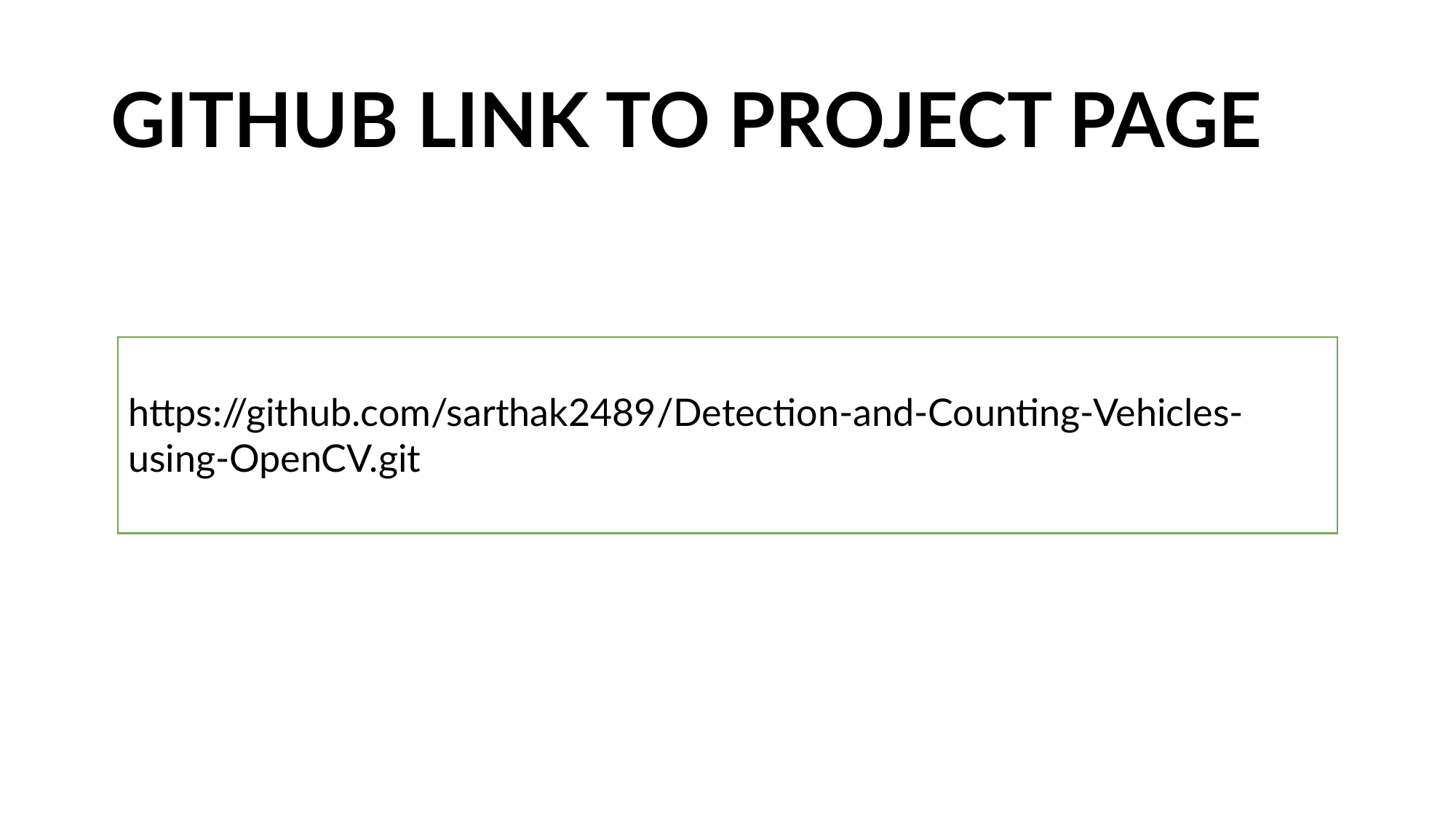

# GITHUB LINK TO PROJECT PAGE

https://github.com/sarthak2489/Detection-and-Counting-Vehicles-using-OpenCV.git